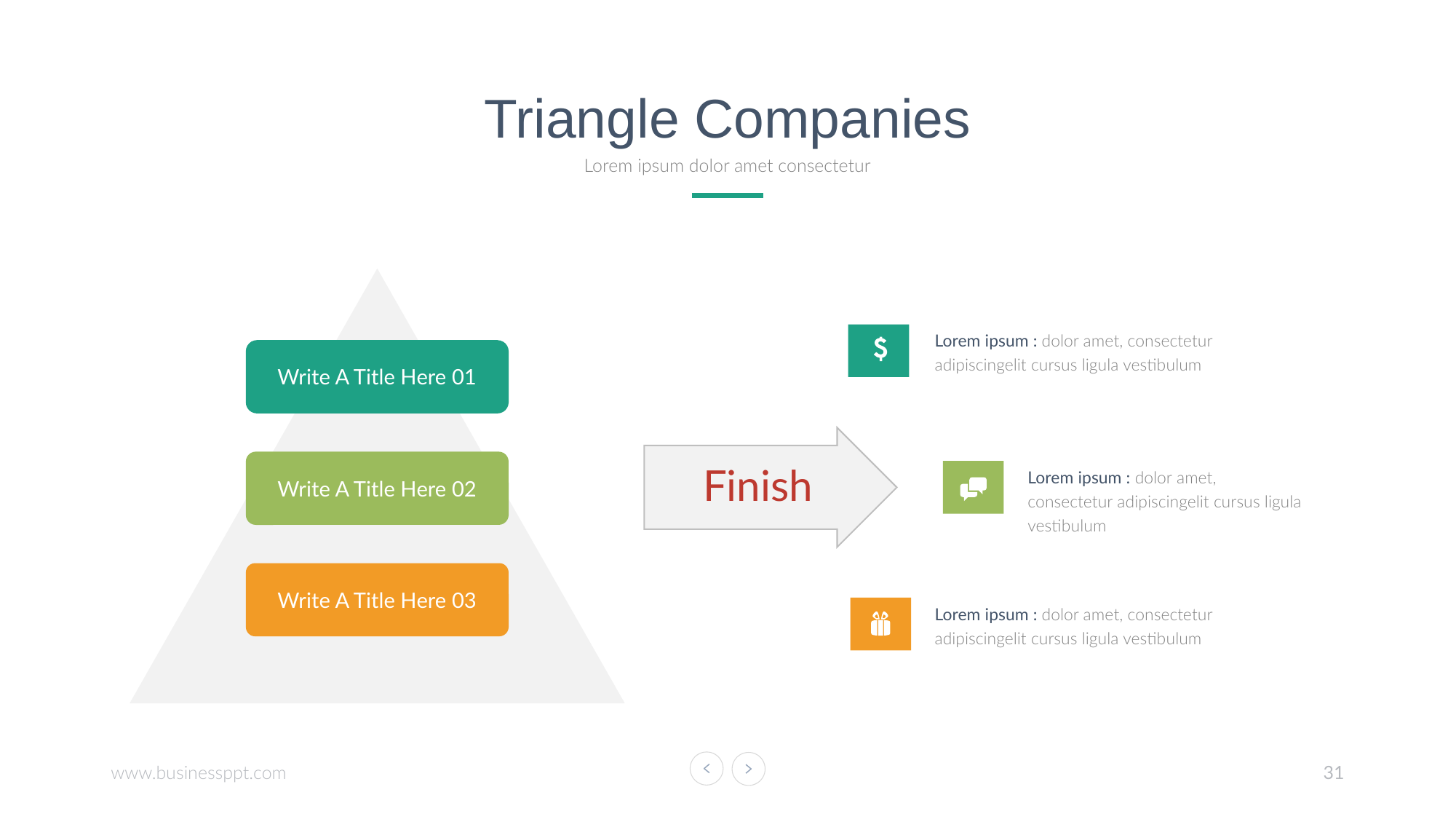

Triangle Companies
Lorem ipsum dolor amet consectetur

Lorem ipsum : dolor amet, consectetur adipiscingelit cursus ligula vestibulum

Write A Title Here 01

Write A Title Here 02

Write A Title Here 03

Finish
Lorem ipsum : dolor amet, consectetur adipiscingelit cursus ligula vestibulum

Lorem ipsum : dolor amet, consectetur adipiscingelit cursus ligula vestibulum
www.businessppt.com
31